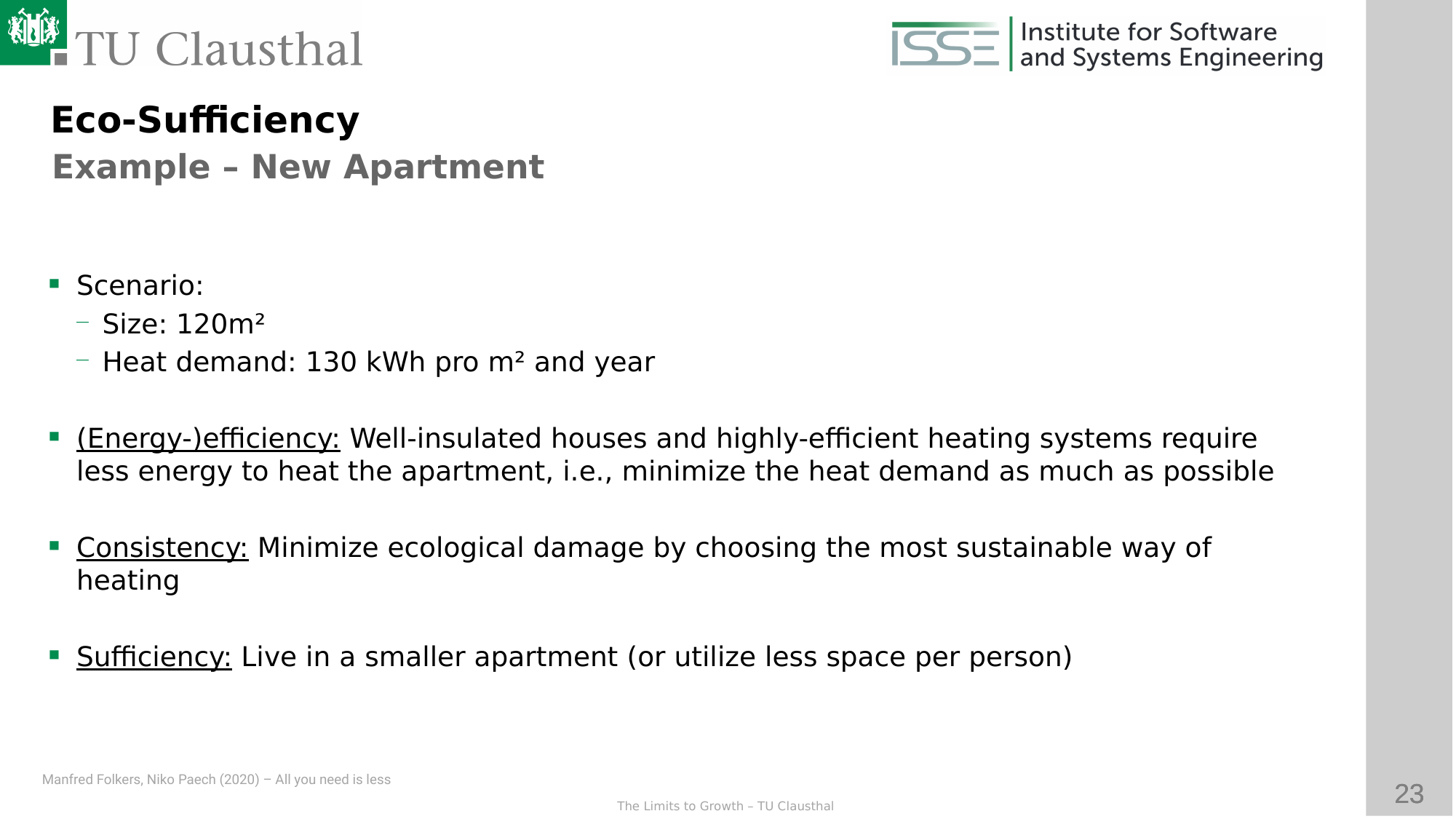

Eco-Sufficiency
Example – New Apartment

Scenario:
Size: 120m²
Heat demand: 130 kWh pro m² and year

(Energy-)efficiency: Well-insulated houses and highly-efficient heating systems require less energy to heat the apartment, i.e., minimize the heat demand as much as possible

Consistency: Minimize ecological damage by choosing the most sustainable way of heating

Sufficiency: Live in a smaller apartment (or utilize less space per person)
Manfred Folkers, Niko Paech (2020) – All you need is less